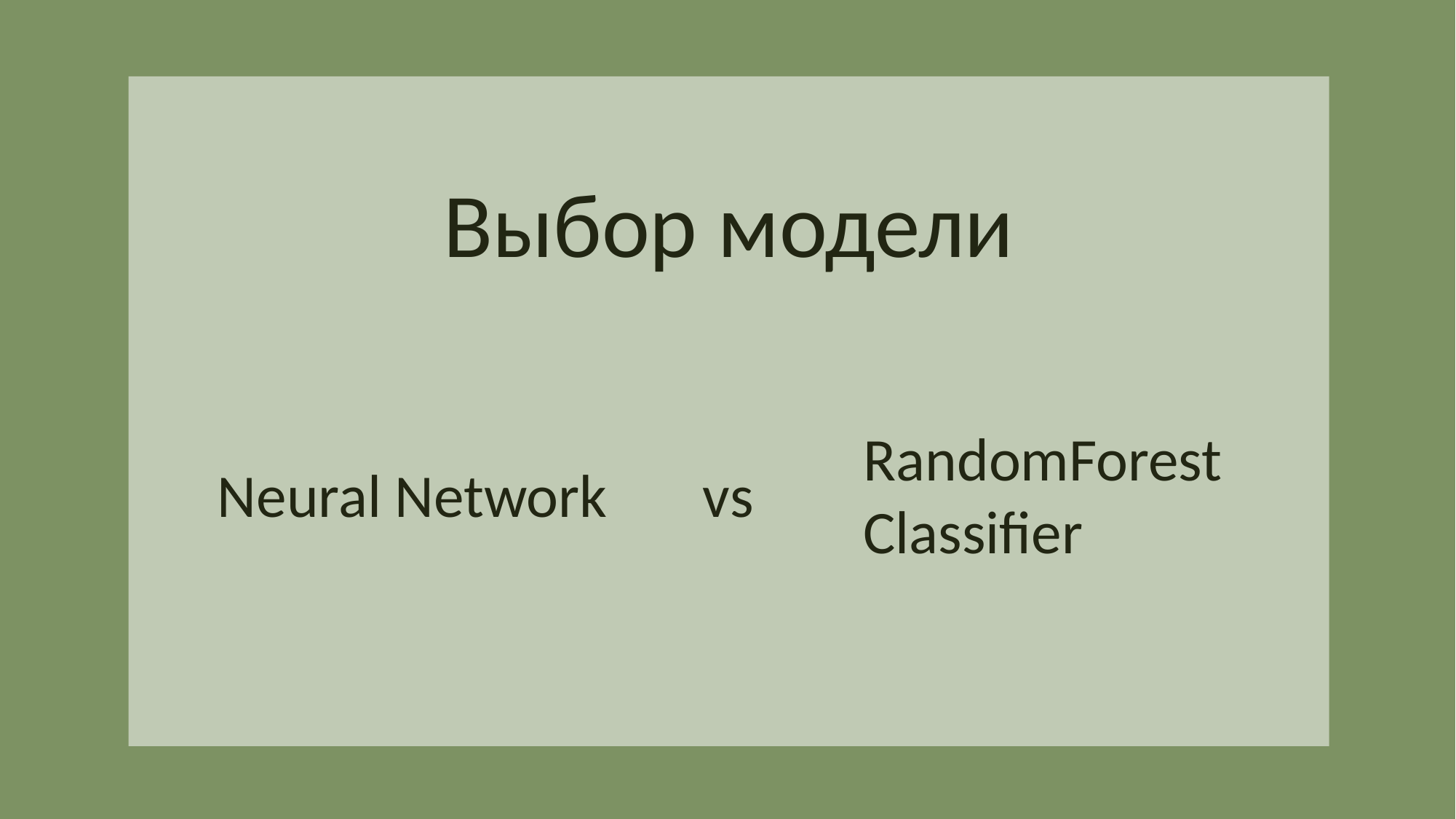

# Выбор модели
RandomForestClassifier
Neural Network       vs